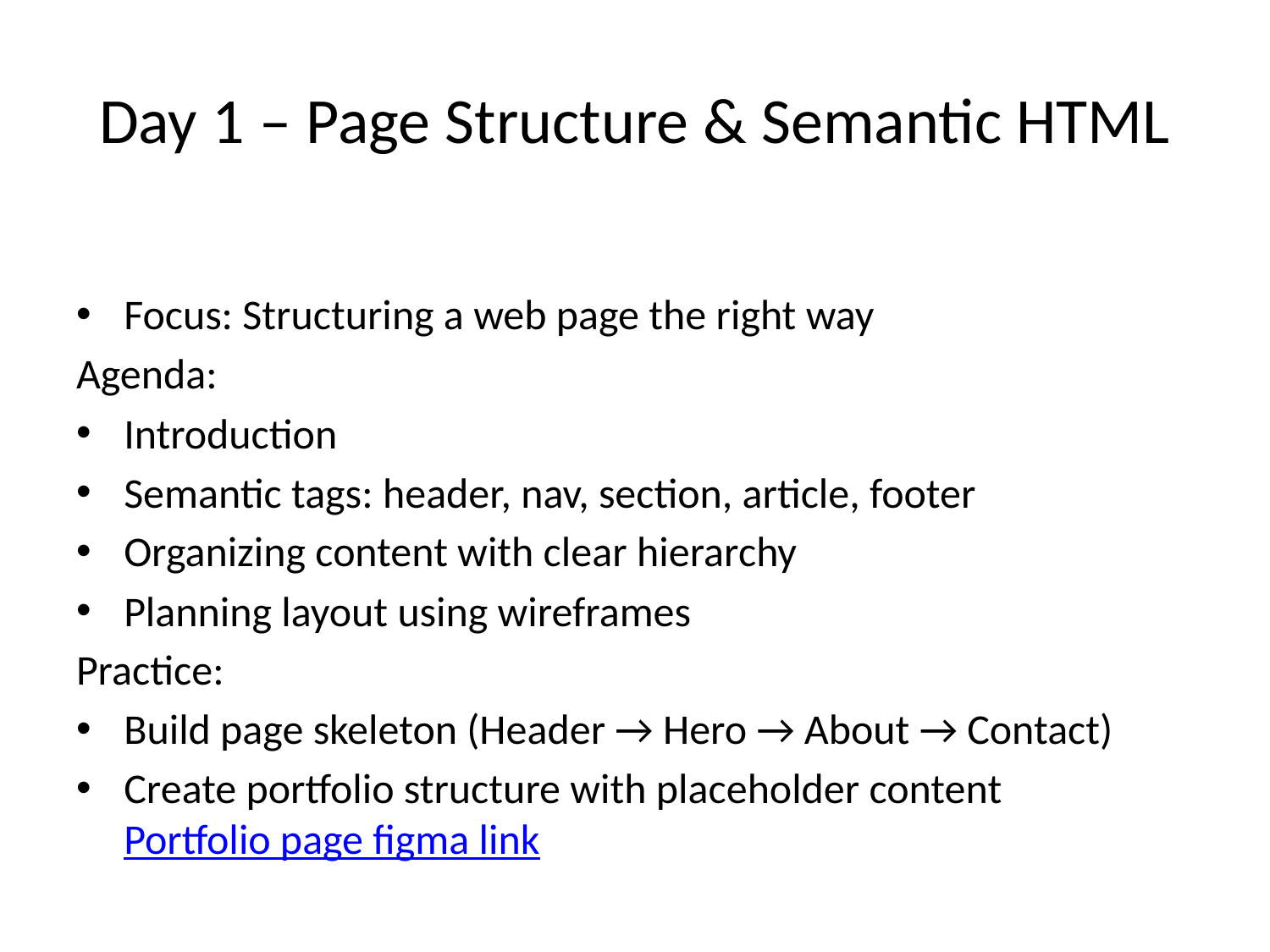

# Day 1 – Page Structure & Semantic HTML

Focus: Structuring a web page the right way
Agenda:
Introduction
Semantic tags: header, nav, section, article, footer
Organizing content with clear hierarchy
Planning layout using wireframes
Practice:
Build page skeleton (Header → Hero → About → Contact)
Create portfolio structure with placeholder content
Portfolio page figma link